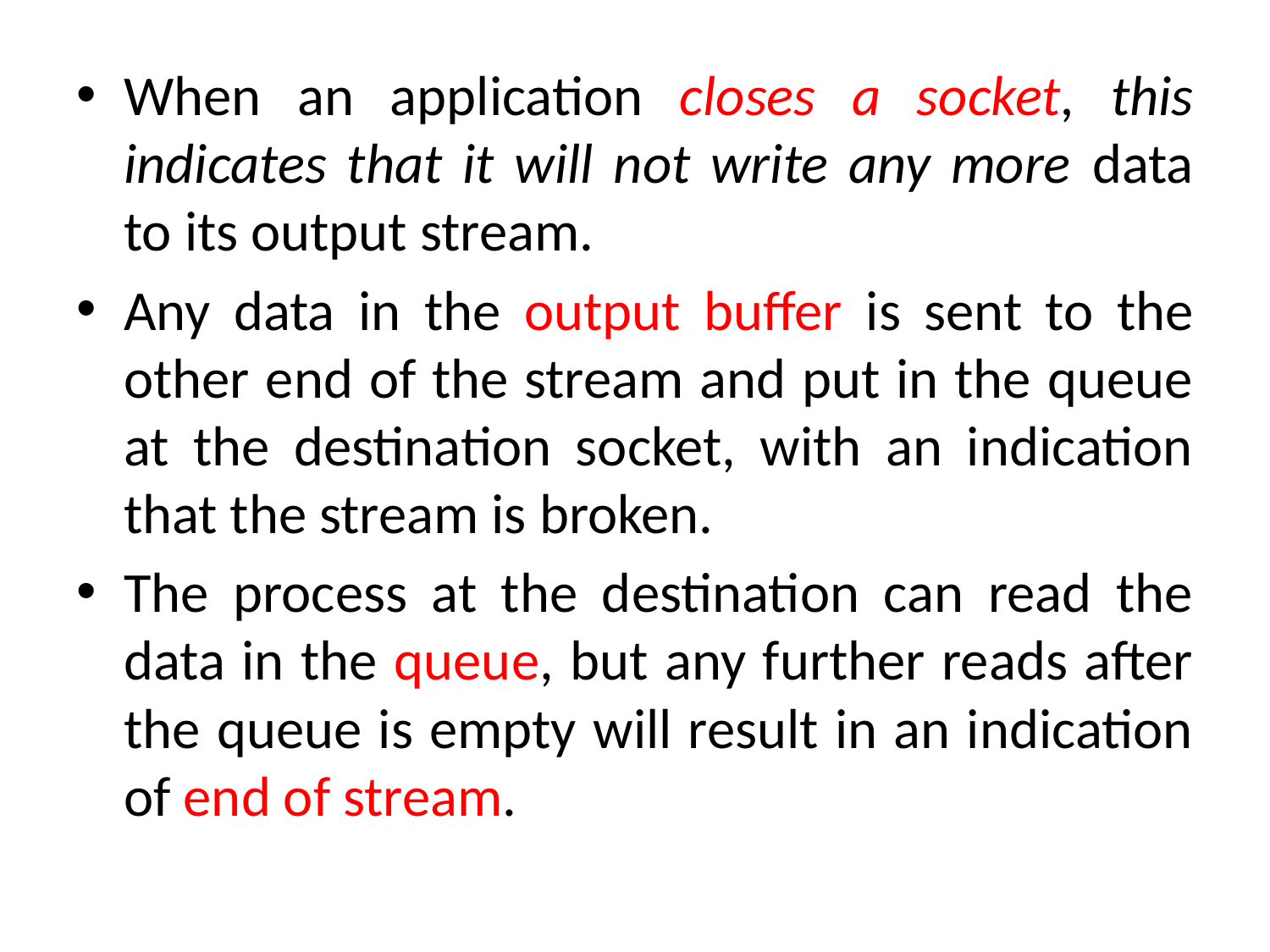

When an application closes a socket, this indicates that it will not write any more data to its output stream.
Any data in the output buffer is sent to the other end of the stream and put in the queue at the destination socket, with an indication that the stream is broken.
The process at the destination can read the data in the queue, but any further reads after the queue is empty will result in an indication of end of stream.